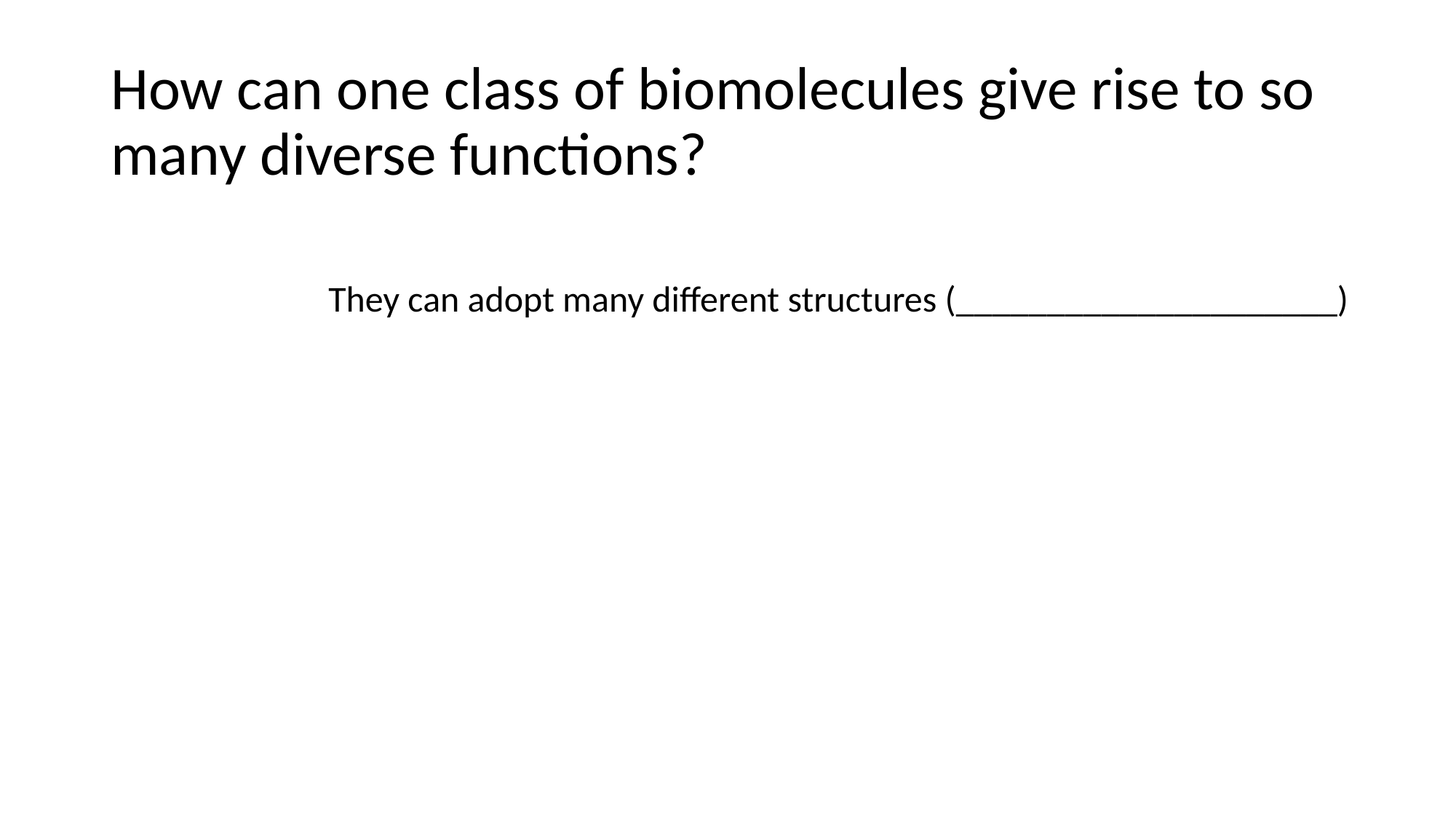

# How can one class of biomolecules give rise to so many diverse functions?
They can adopt many different structures (_____________________)